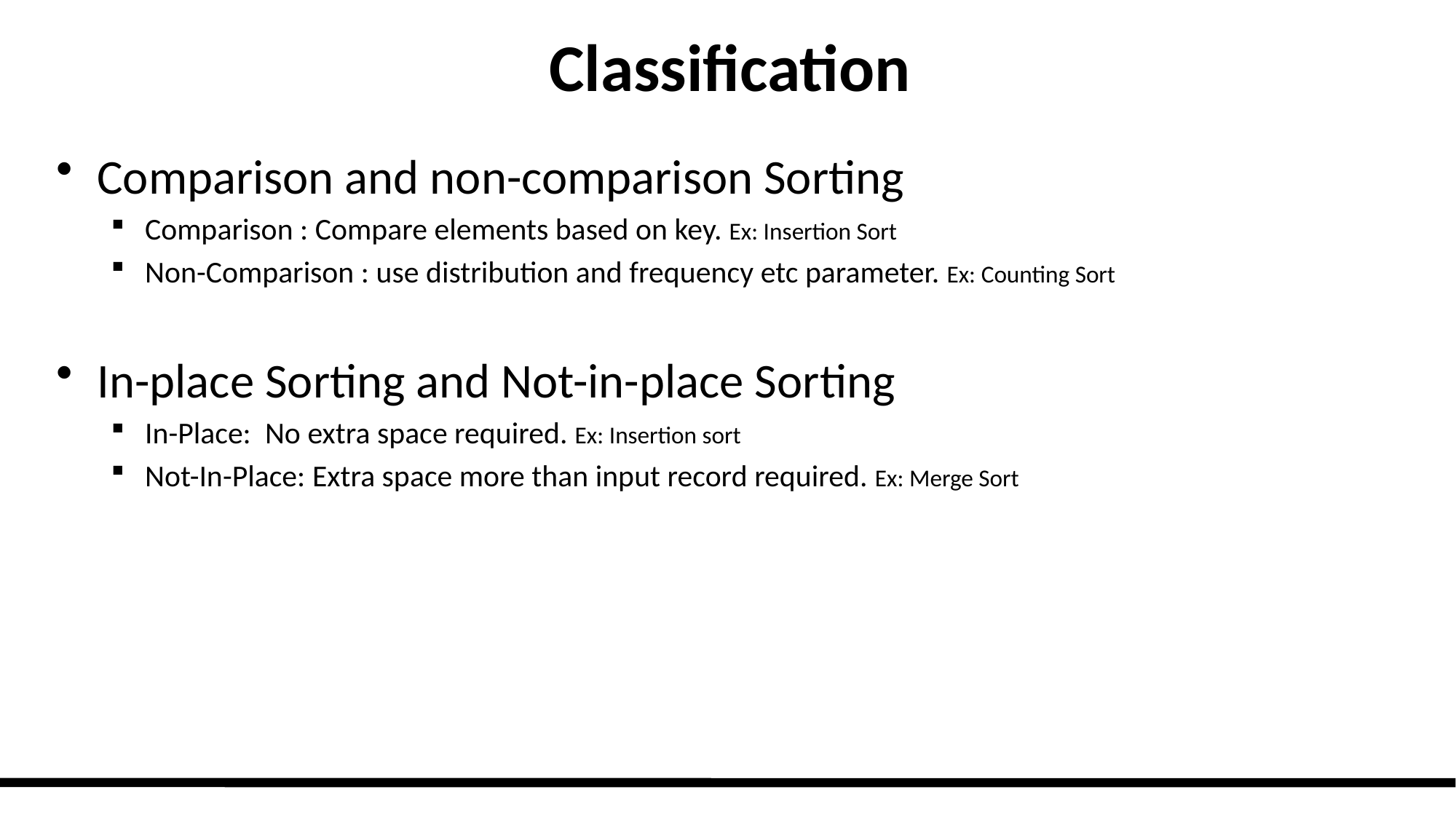

# Classification
Comparison and non-comparison Sorting
Comparison : Compare elements based on key. Ex: Insertion Sort
Non-Comparison : use distribution and frequency etc parameter. Ex: Counting Sort

In-place Sorting and Not-in-place Sorting
In-Place:  No extra space required. Ex: Insertion sort
Not-In-Place: Extra space more than input record required. Ex: Merge Sort